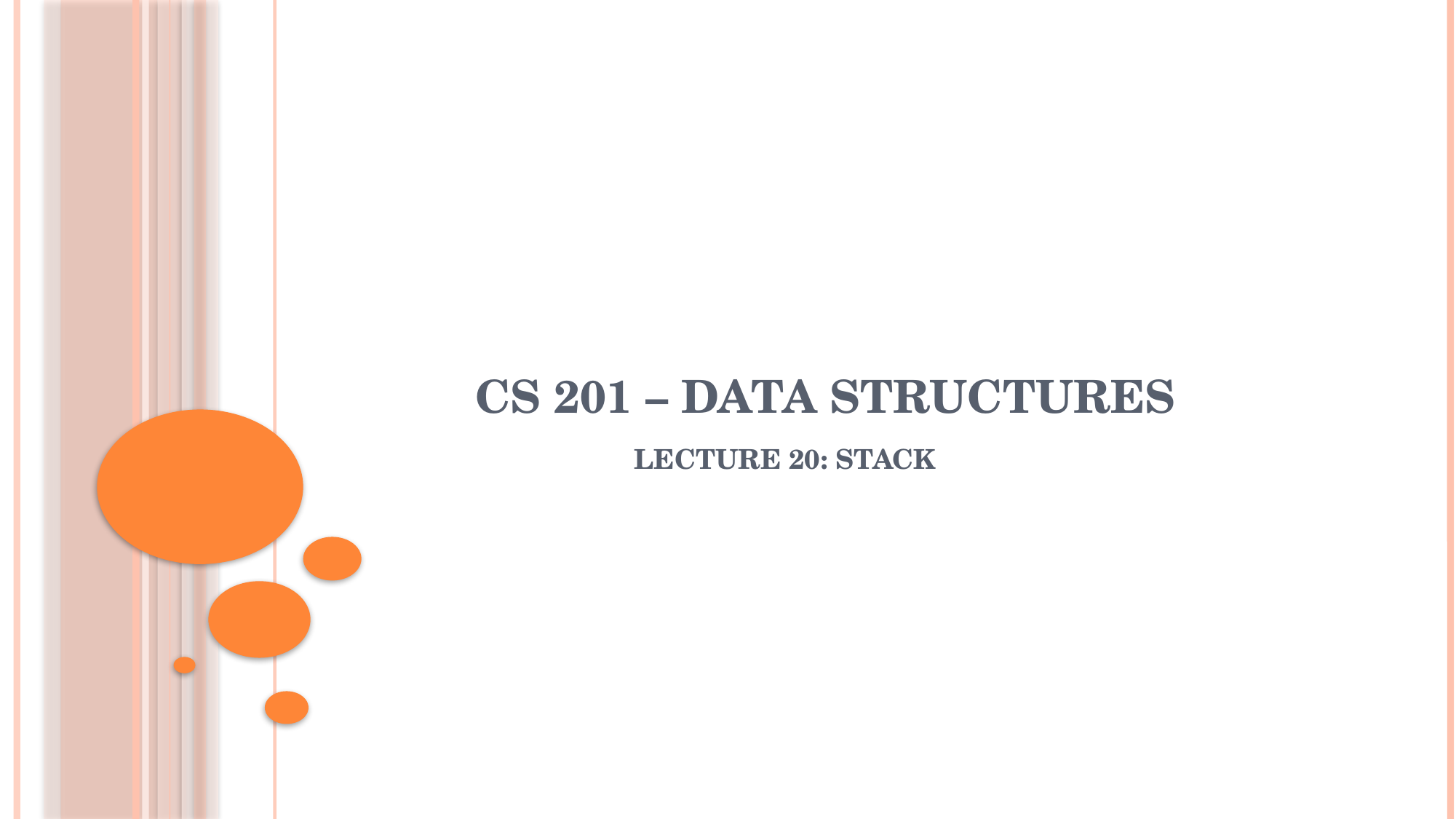

# CS 201 – DATA STRUCTURES
		    LECTURE 20: STACK